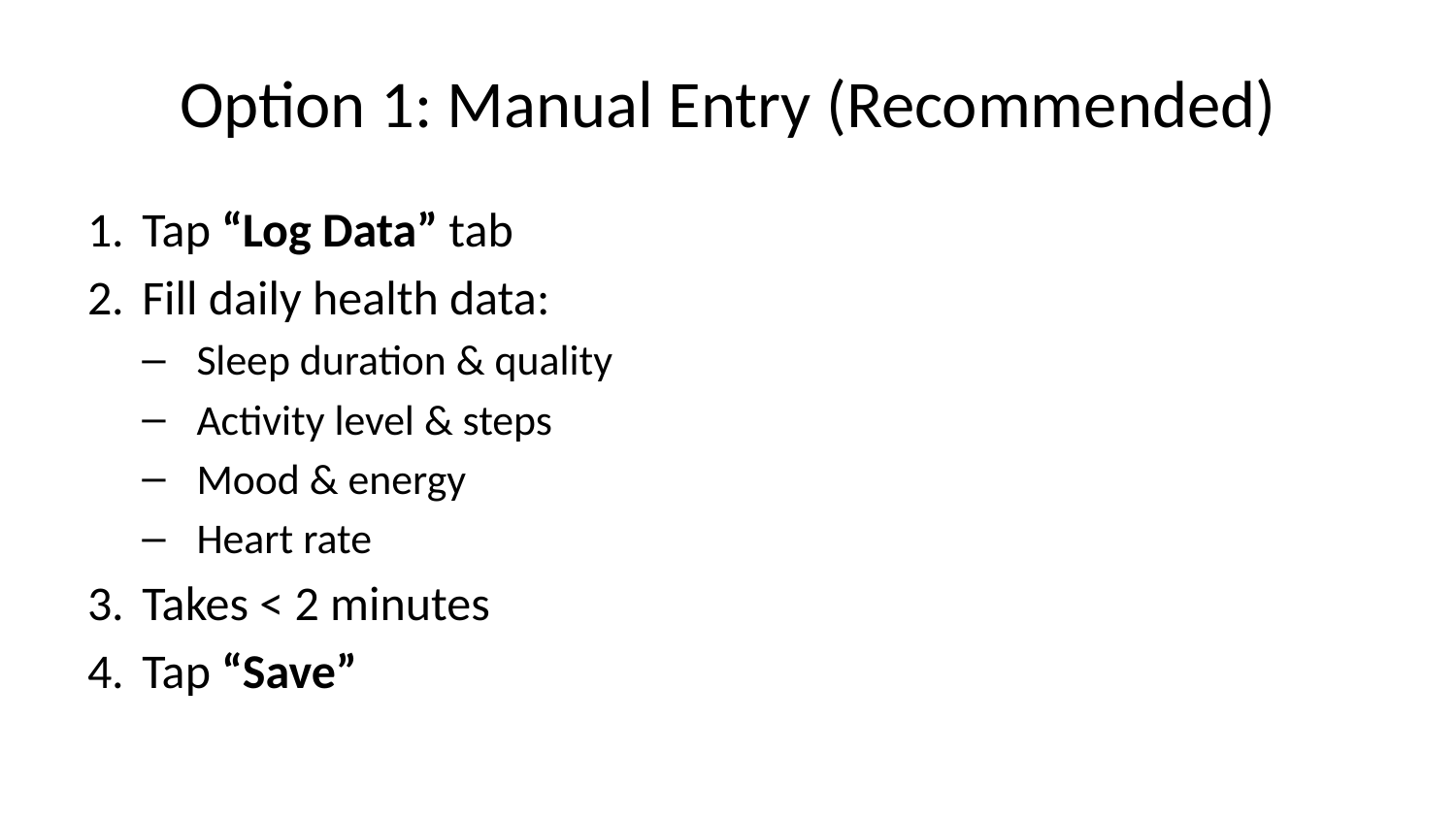

# Option 1: Manual Entry (Recommended)
Tap “Log Data” tab
Fill daily health data:
Sleep duration & quality
Activity level & steps
Mood & energy
Heart rate
Takes < 2 minutes
Tap “Save”